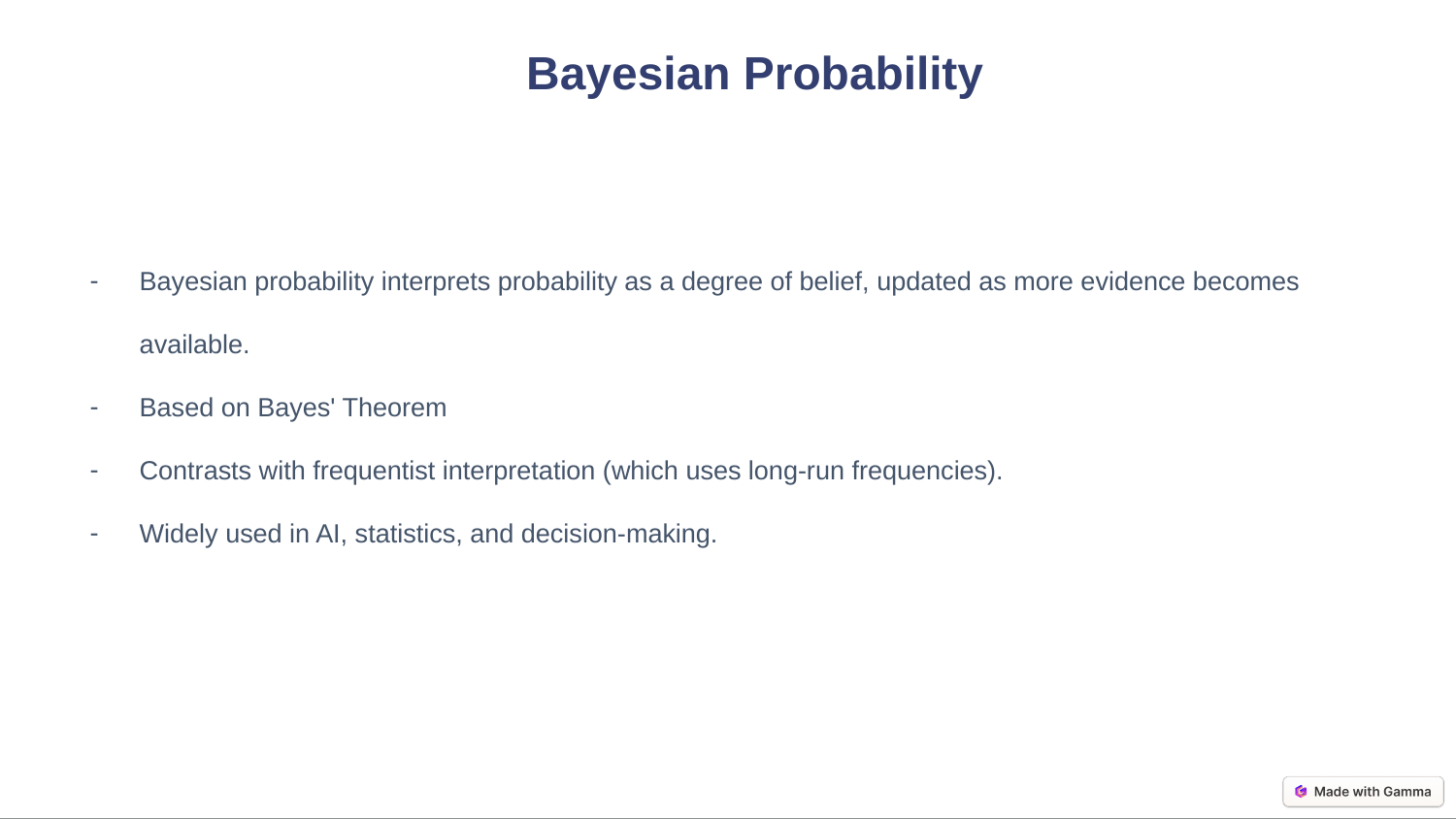

Bayesian Probability
Bayesian probability interprets probability as a degree of belief, updated as more evidence becomes available.
Based on Bayes' Theorem
Contrasts with frequentist interpretation (which uses long-run frequencies).
Widely used in AI, statistics, and decision-making.